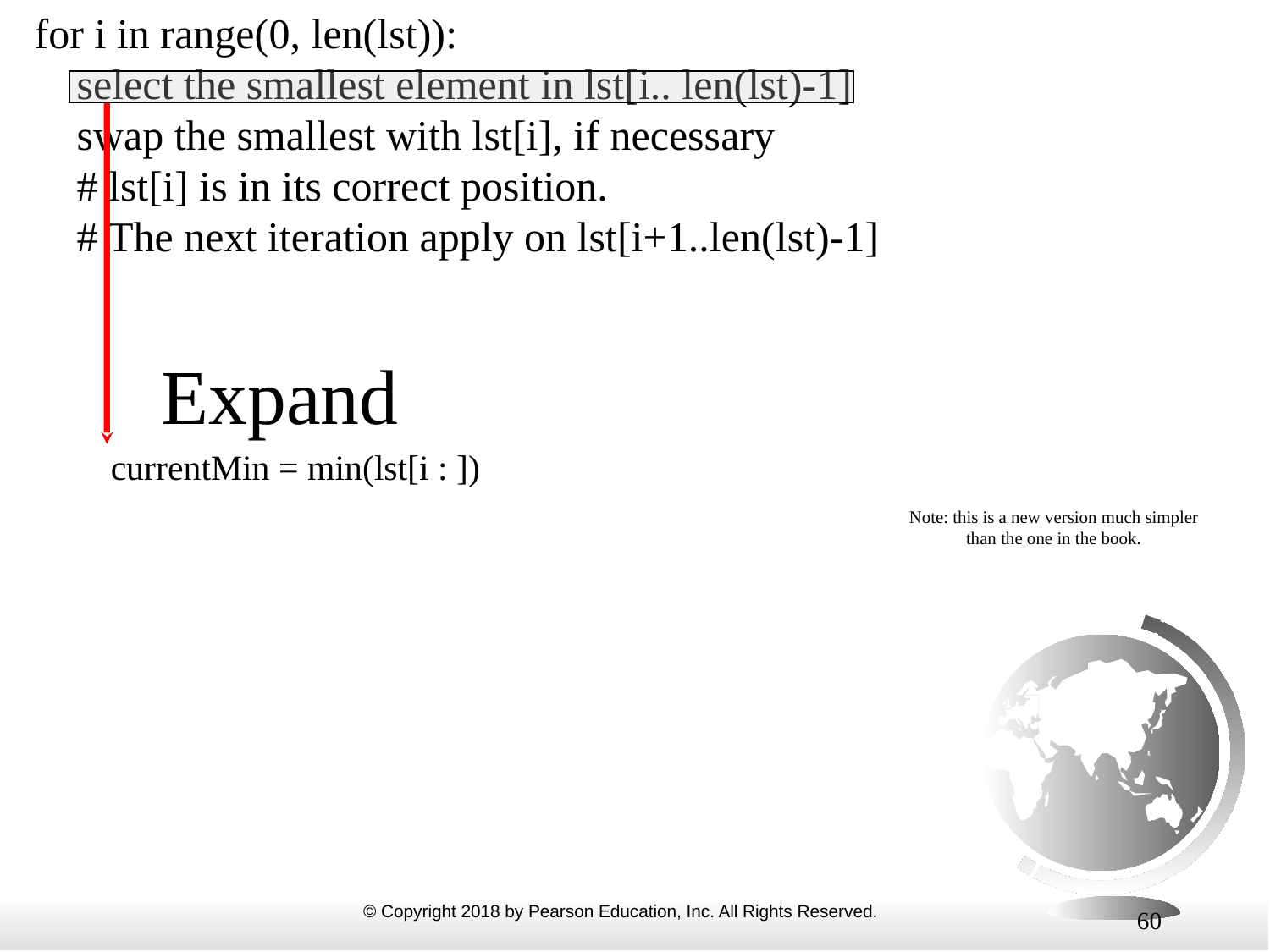

for i in range(0, len(lst)):
    select the smallest element in lst[i.. len(lst)-1]
    swap the smallest with lst[i], if necessary
    # lst[i] is in its correct position.
    # The next iteration apply on lst[i+1..len(lst)-1]

# Expand
        currentMin = min(lst[i : ])

Note: this is a new version much simpler than the one in the book.
60